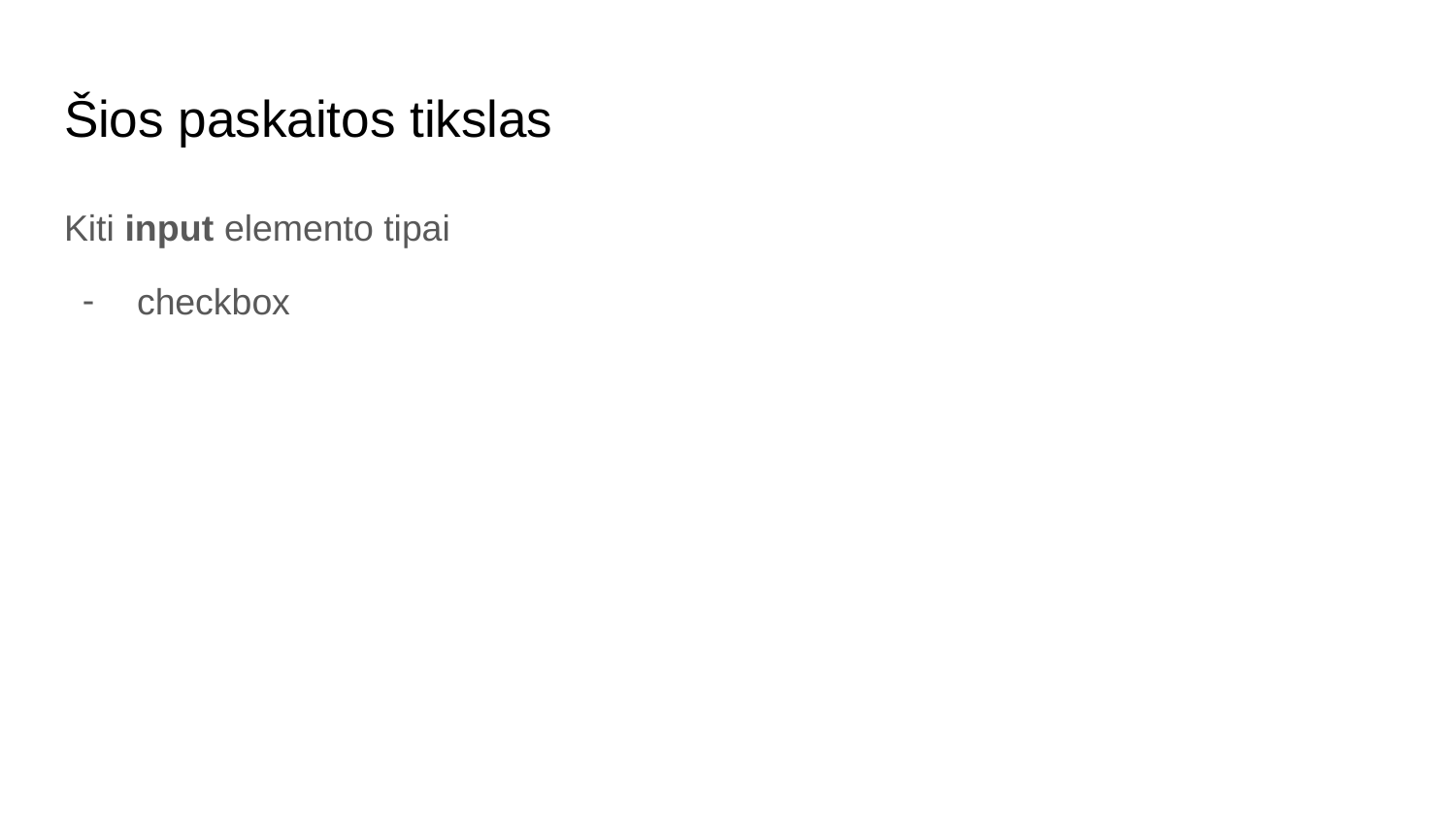

# Šios paskaitos tikslas
Kiti input elemento tipai
checkbox